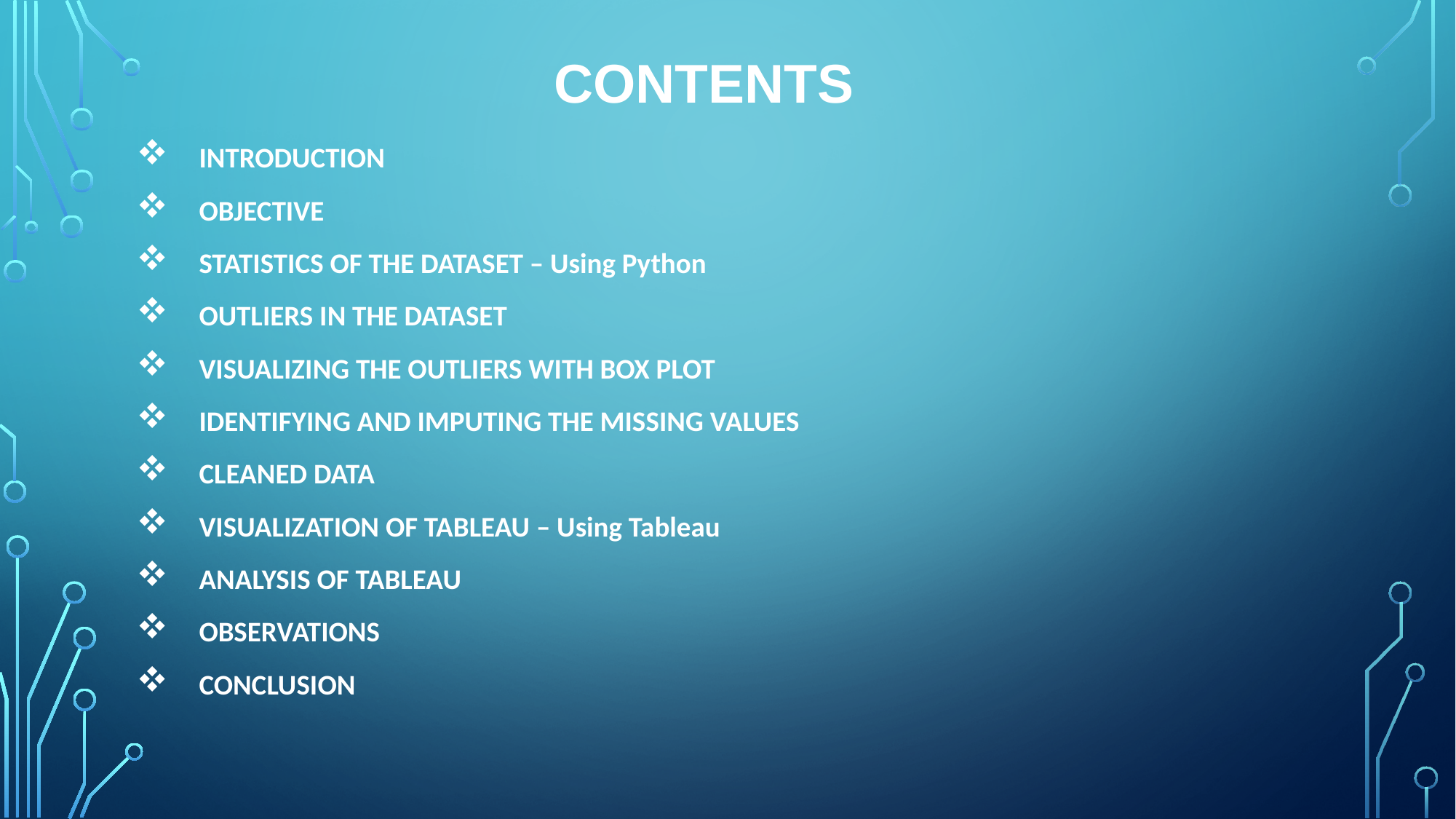

# Contents
INTRODUCTION
OBJECTIVE
STATISTICS OF THE DATASET – Using Python
OUTLIERS IN THE DATASET
VISUALIZING THE OUTLIERS WITH BOX PLOT
IDENTIFYING AND IMPUTING THE MISSING VALUES
CLEANED DATA
VISUALIZATION OF TABLEAU – Using Tableau
ANALYSIS OF TABLEAU
OBSERVATIONS
CONCLUSION